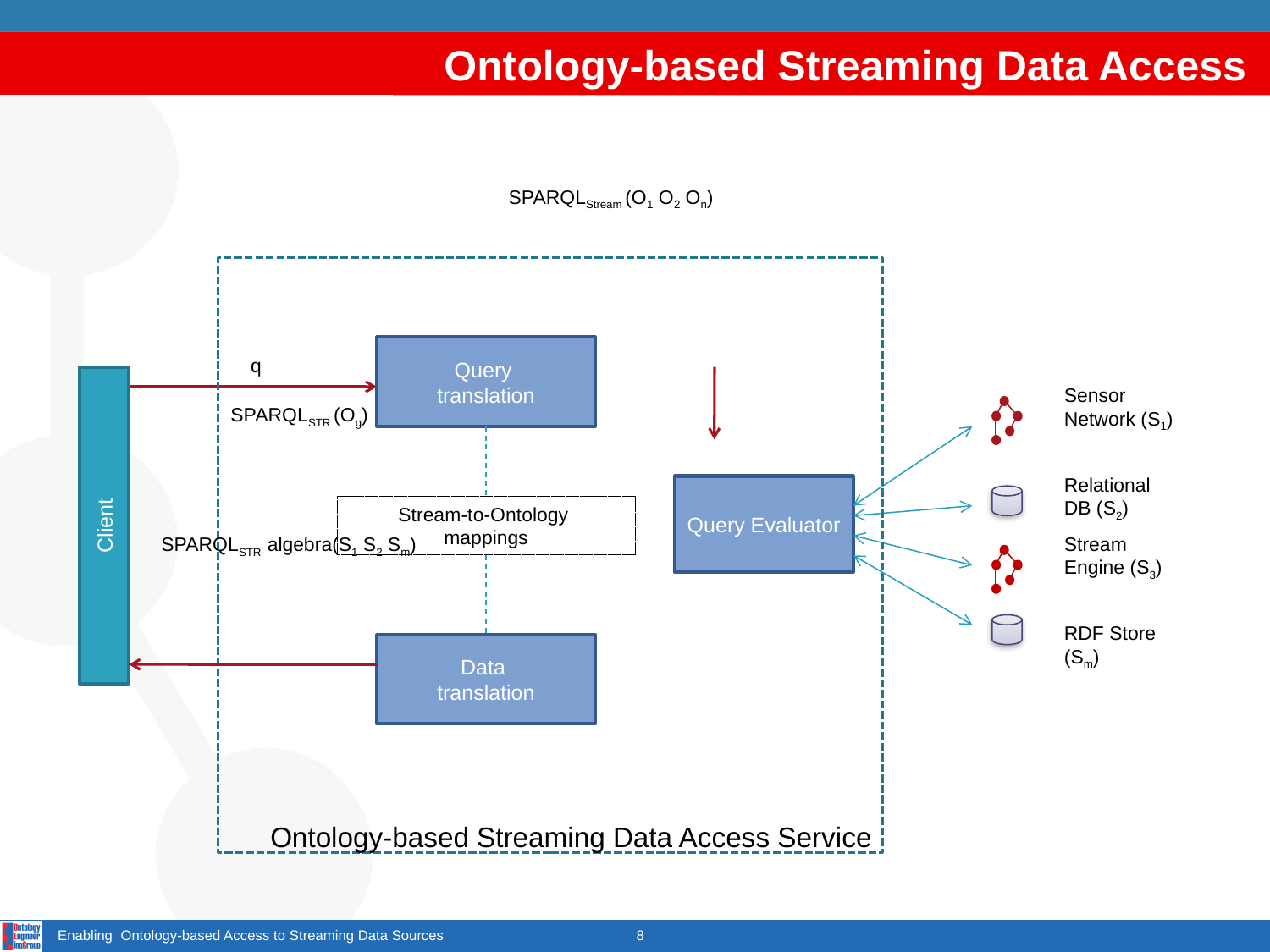

# Ontology-based Streaming Data Access
SPARQLStream (O1 O2 On)

Query
translation
q
Sensor Network (S1)
SPARQLSTR (Og)

Relational DB (S2)
Query Evaluator

Stream-to-Ontology
mappings
Client
SPARQLSTR  algebra(S1 S2 Sm)
Stream Engine (S3)

RDF Store (Sm)
Data
translation
Ontology-based Streaming Data Access Service
Enabling  Ontology-based Access to Streaming Data Sources

8